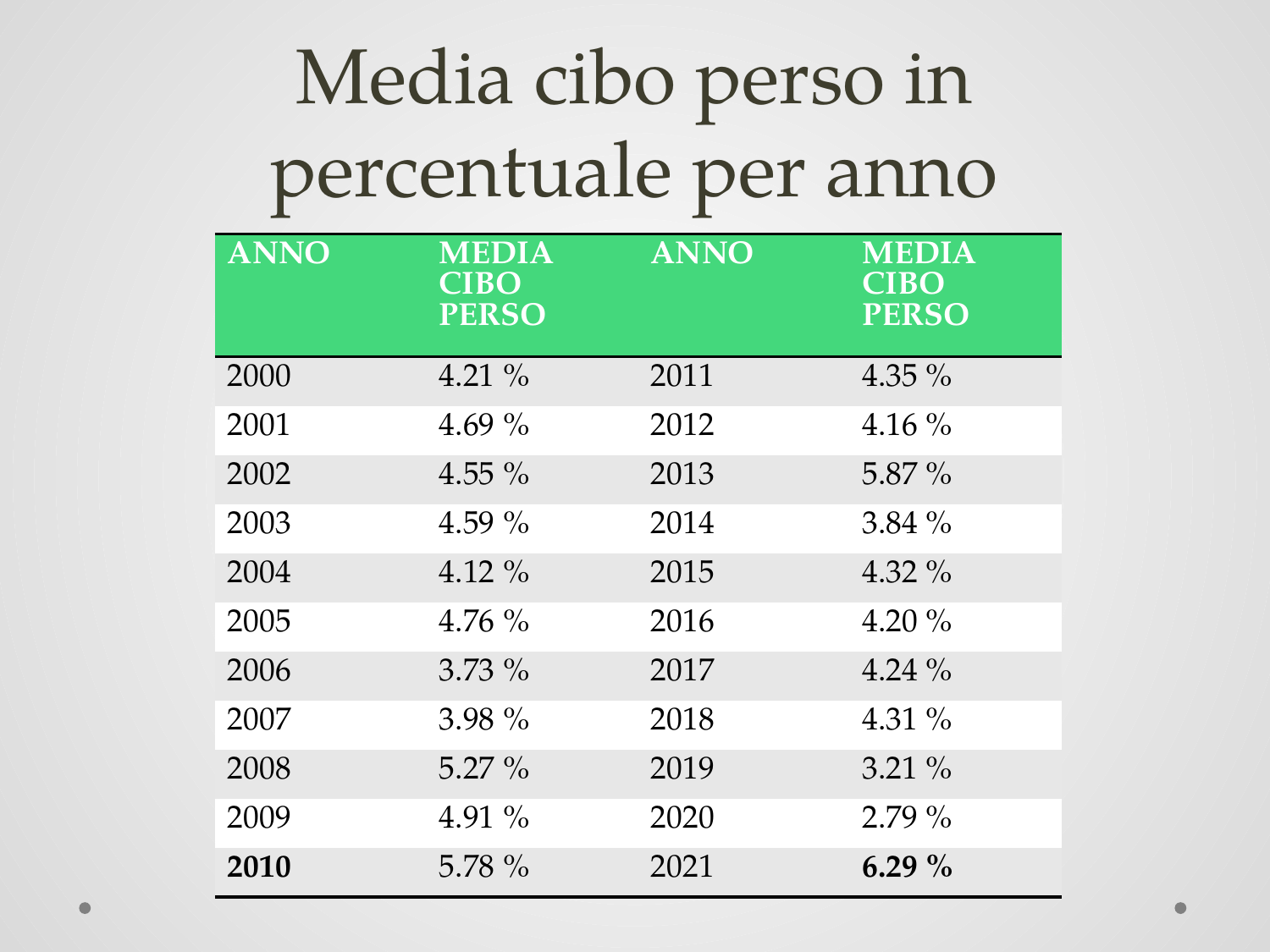

# Media cibo perso in percentuale per anno
| ANNO | MEDIA CIBO PERSO | ANNO | MEDIA CIBO PERSO |
| --- | --- | --- | --- |
| 2000 | 4.21 % | 2011 | 4.35 % |
| 2001 | 4.69 % | 2012 | 4.16 % |
| 2002 | 4.55 % | 2013 | 5.87 % |
| 2003 | 4.59 % | 2014 | 3.84 % |
| 2004 | 4.12 % | 2015 | 4.32 % |
| 2005 | 4.76 % | 2016 | 4.20 % |
| 2006 | 3.73 % | 2017 | 4.24 % |
| 2007 | 3.98 % | 2018 | 4.31 % |
| 2008 | 5.27 % | 2019 | 3.21 % |
| 2009 | 4.91 % | 2020 | 2.79 % |
| 2010 | 5.78 % | 2021 | 6.29 % |